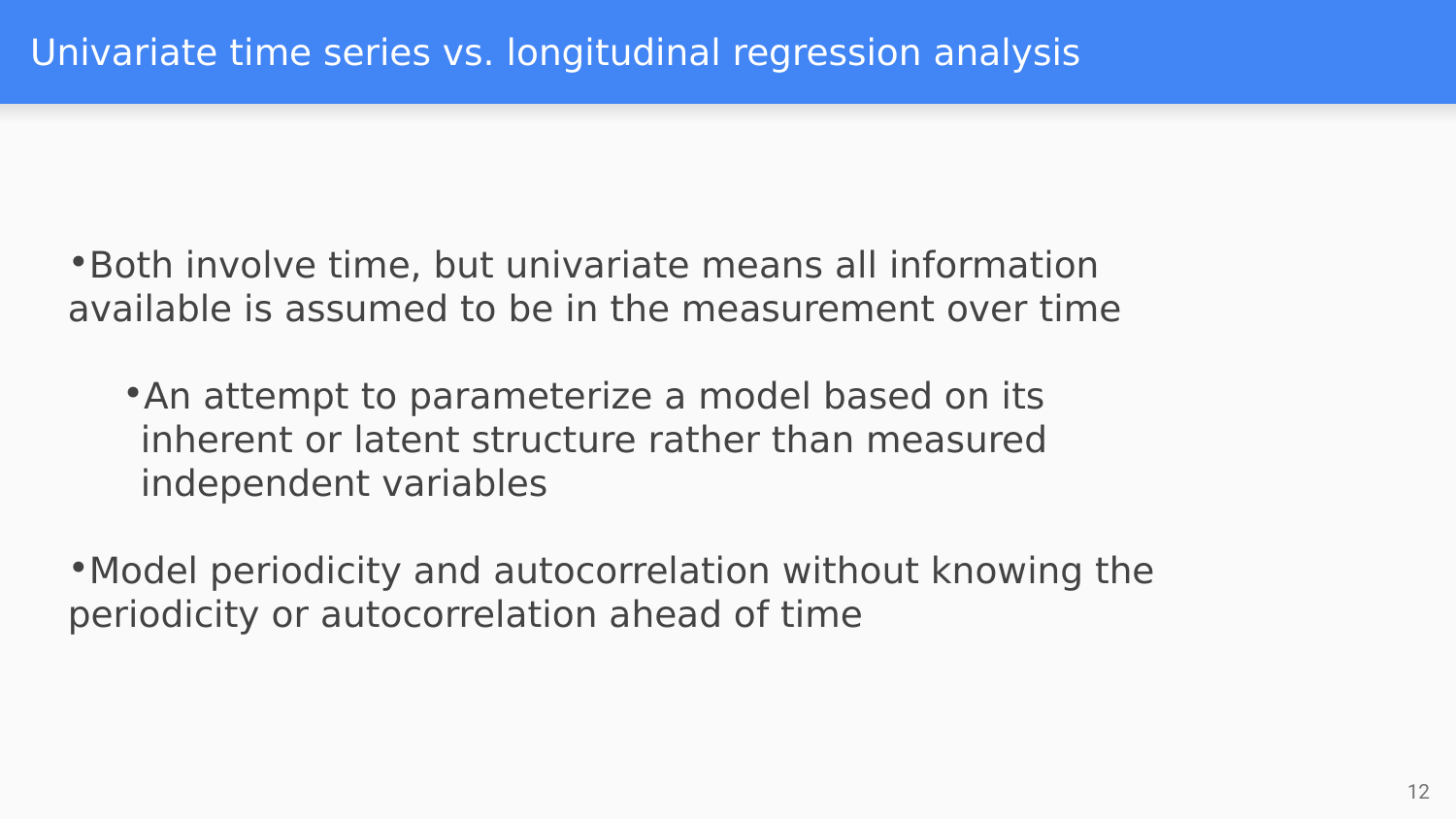

# Univariate time series vs. longitudinal regression analysis
Both involve time, but univariate means all information available is assumed to be in the measurement over time

An attempt to parameterize a model based on its inherent or latent structure rather than measured independent variables

Model periodicity and autocorrelation without knowing the periodicity or autocorrelation ahead of time

12